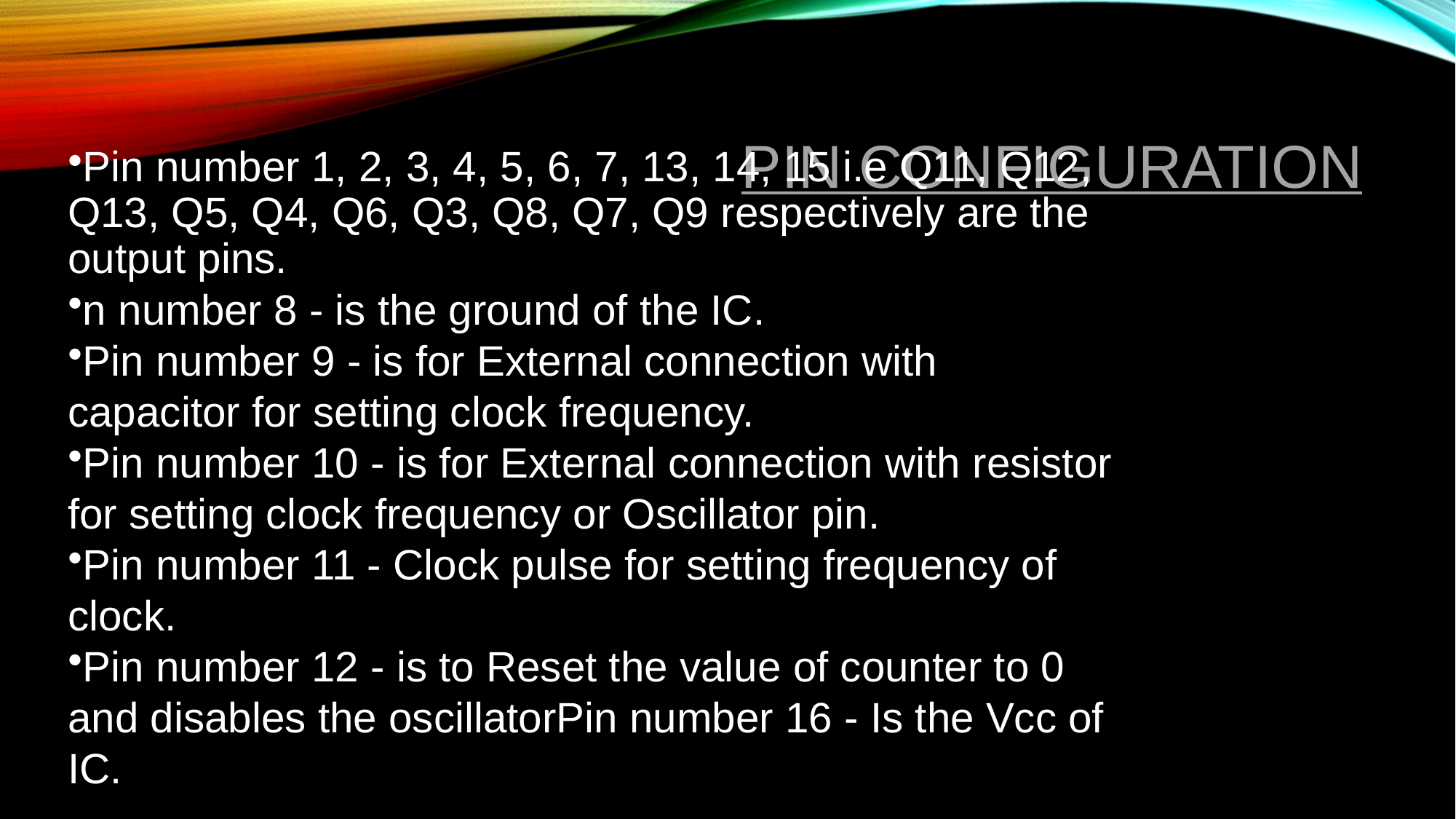

# Pin Configuration
Pin number 1, 2, 3, 4, 5, 6, 7, 13, 14, 15 i.e Q11, Q12, Q13, Q5, Q4, Q6, Q3, Q8, Q7, Q9 respectively are the output pins.
n number 8 - is the ground of the IC.
Pin number 9 - is for External connection with capacitor for setting clock frequency.
Pin number 10 - is for External connection with resistor for setting clock frequency or Oscillator pin.
Pin number 11 - Clock pulse for setting frequency of clock.
Pin number 12 - is to Reset the value of counter to 0 and disables the oscillatorPin number 16 - Is the Vcc of IC.